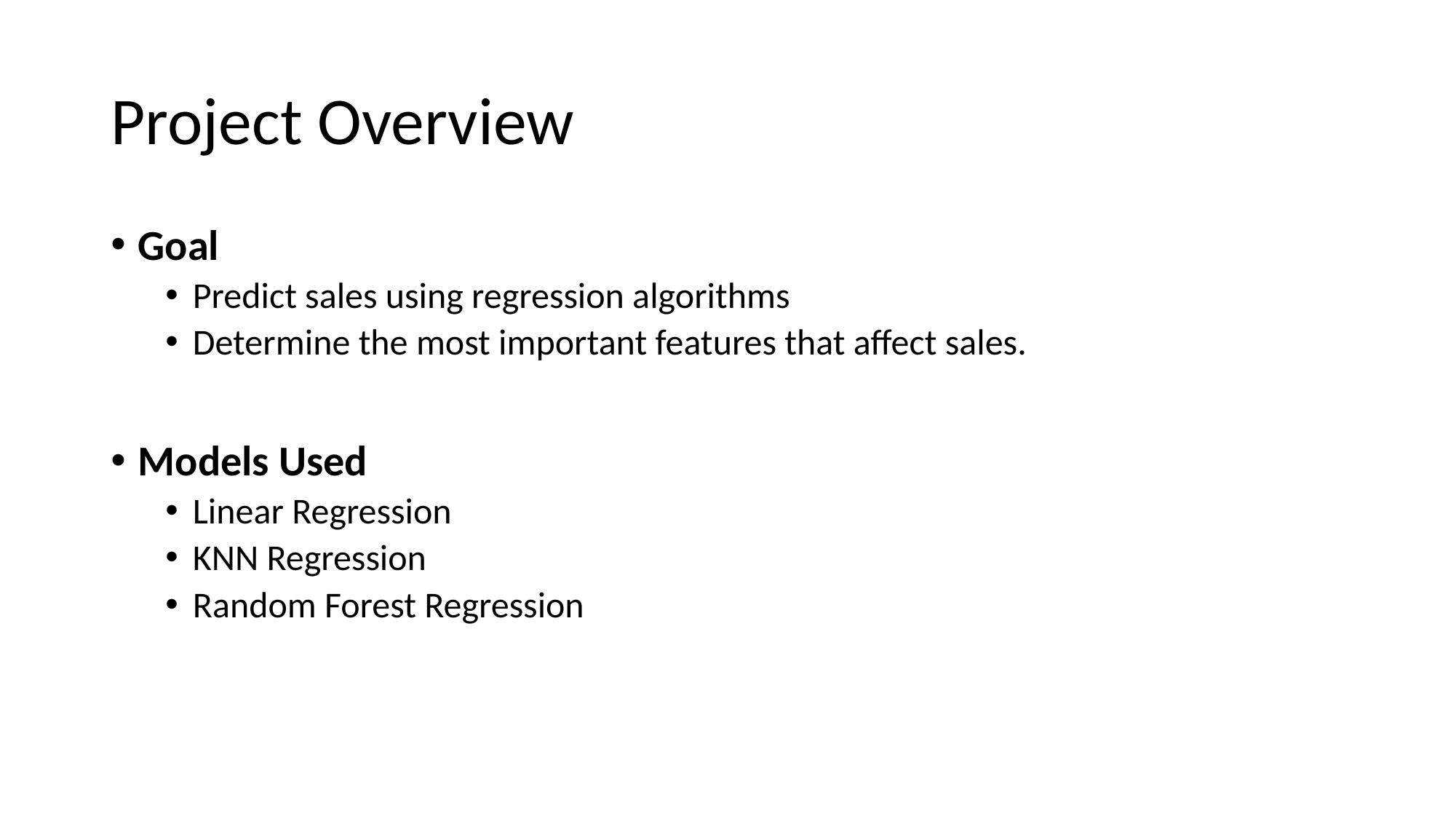

# Project Overview
Goal
Predict sales using regression algorithms
Determine the most important features that affect sales.

Models Used
Linear Regression
KNN Regression
Random Forest Regression